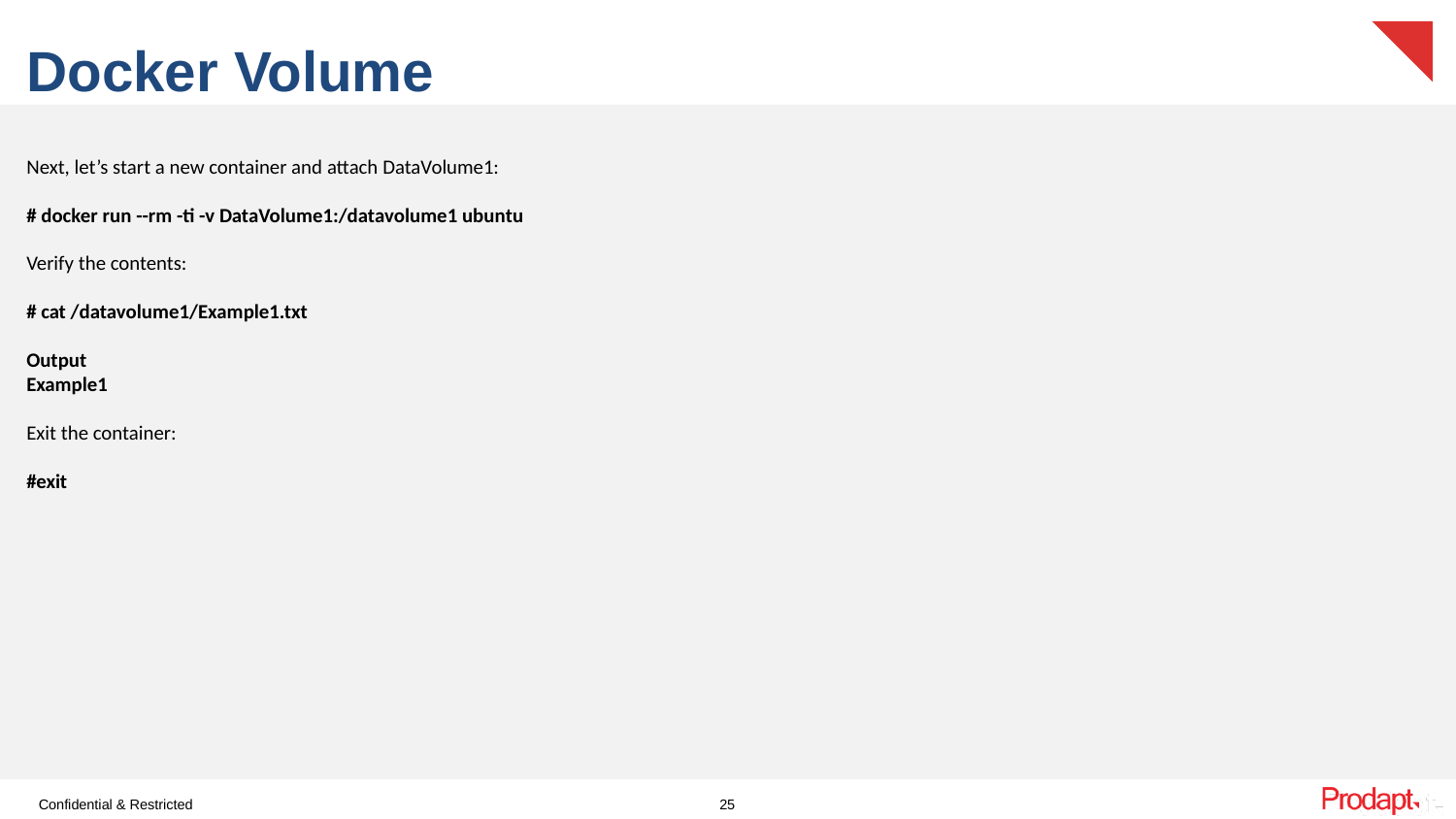

# Docker Volume
Next, let’s start a new container and attach DataVolume1:

# docker run --rm -ti -v DataVolume1:/datavolume1 ubuntu

Verify the contents:

# cat /datavolume1/Example1.txt

Output
Example1

Exit the container:

#exit

25